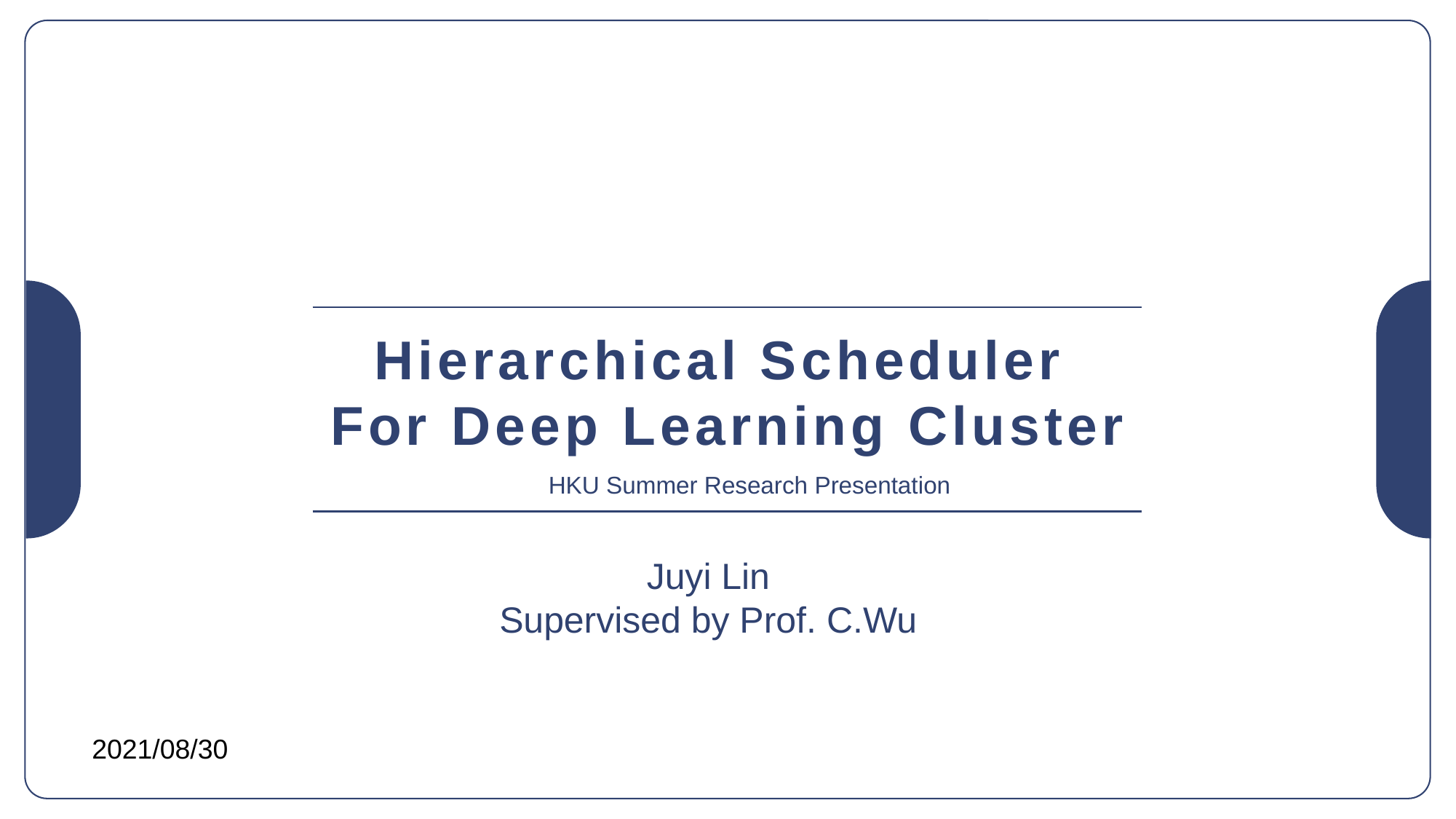

Hierarchical Scheduler
For Deep Learning Cluster

HKU Summer Research Presentation
Juyi Lin
Supervised by Prof. C.Wu
2021/08/30